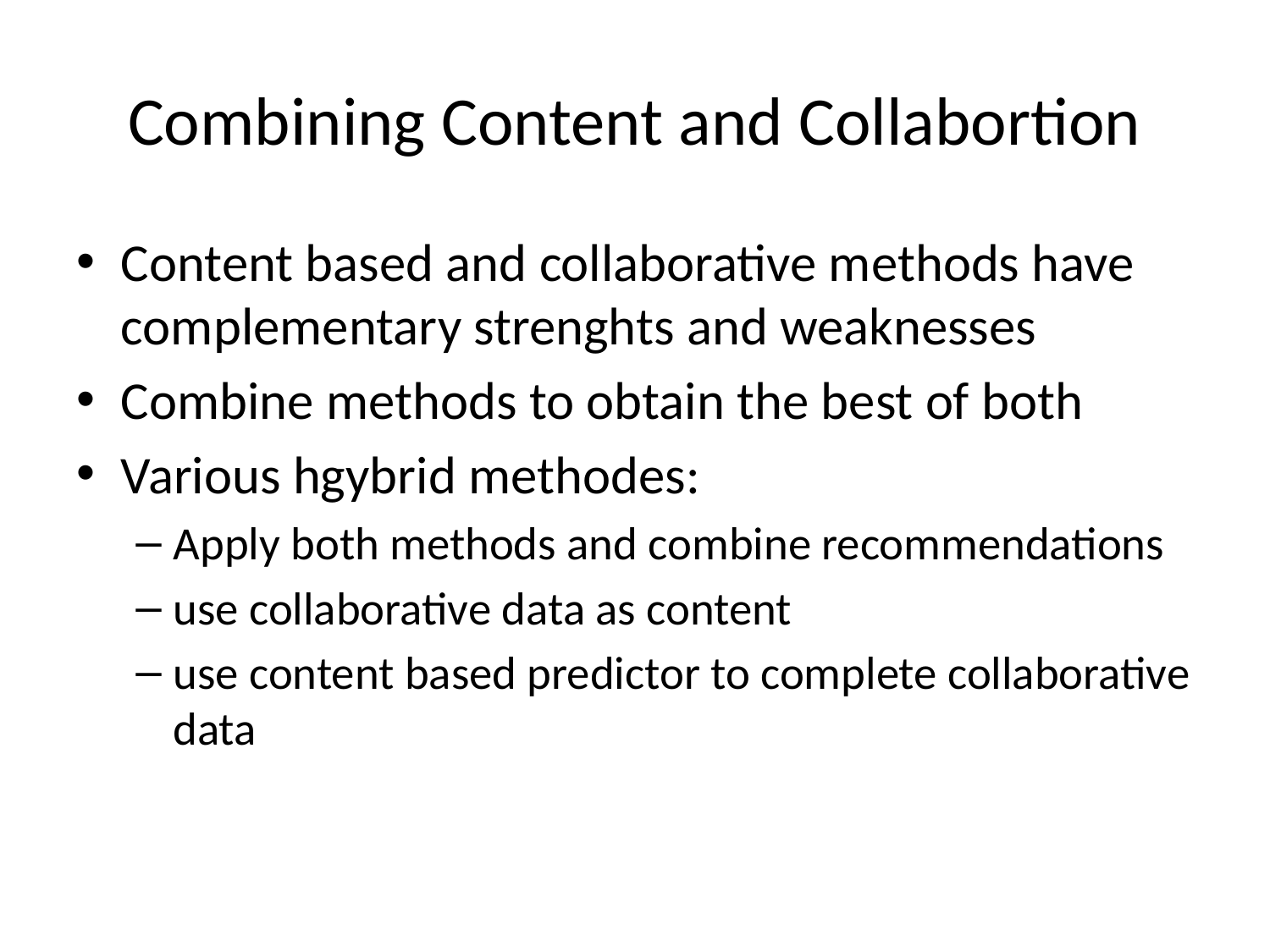

# Combining Content and Collabortion
Content based and collaborative methods have complementary strenghts and weaknesses
Combine methods to obtain the best of both
Various hgybrid methodes:
Apply both methods and combine recommendations
use collaborative data as content
use content based predictor to complete collaborative data